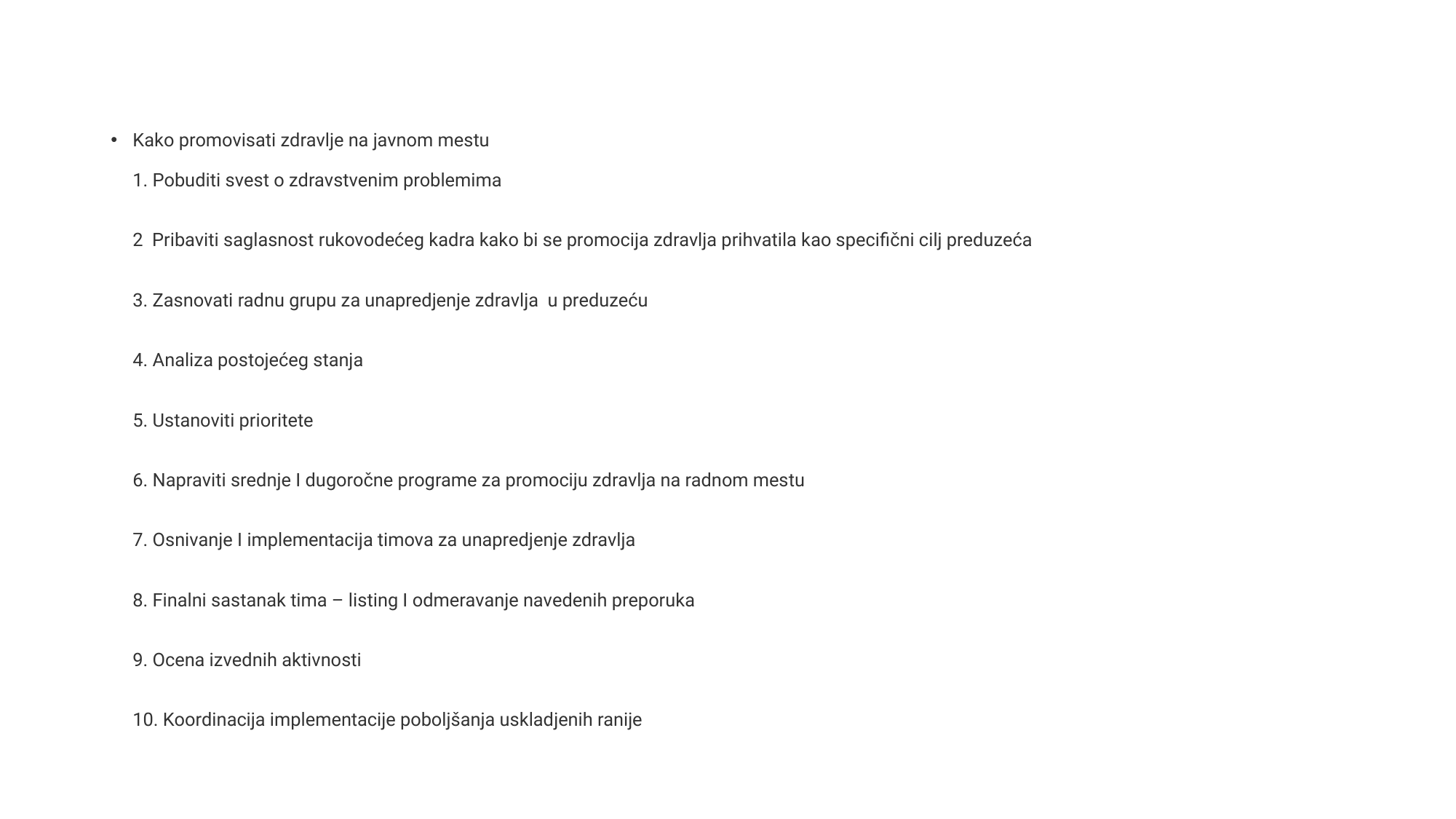

#
Kako promovisati zdravlje na javnom mestu
1. Pobuditi svest o zdravstvenim problemima
2  Pribaviti saglasnost rukovodećeg kadra kako bi se promocija zdravlja prihvatila kao specifični cilj preduzeća
3. Zasnovati radnu grupu za unapredjenje zdravlja  u preduzeću
4. Analiza postojećeg stanja
5. Ustanoviti prioritete
6. Napraviti srednje I dugoročne programe za promociju zdravlja na radnom mestu
7. Osnivanje I implementacija timova za unapredjenje zdravlja
8. Finalni sastanak tima – listing I odmeravanje navedenih preporuka
9. Ocena izvednih aktivnosti
10. Koordinacija implementacije poboljšanja uskladjenih ranije